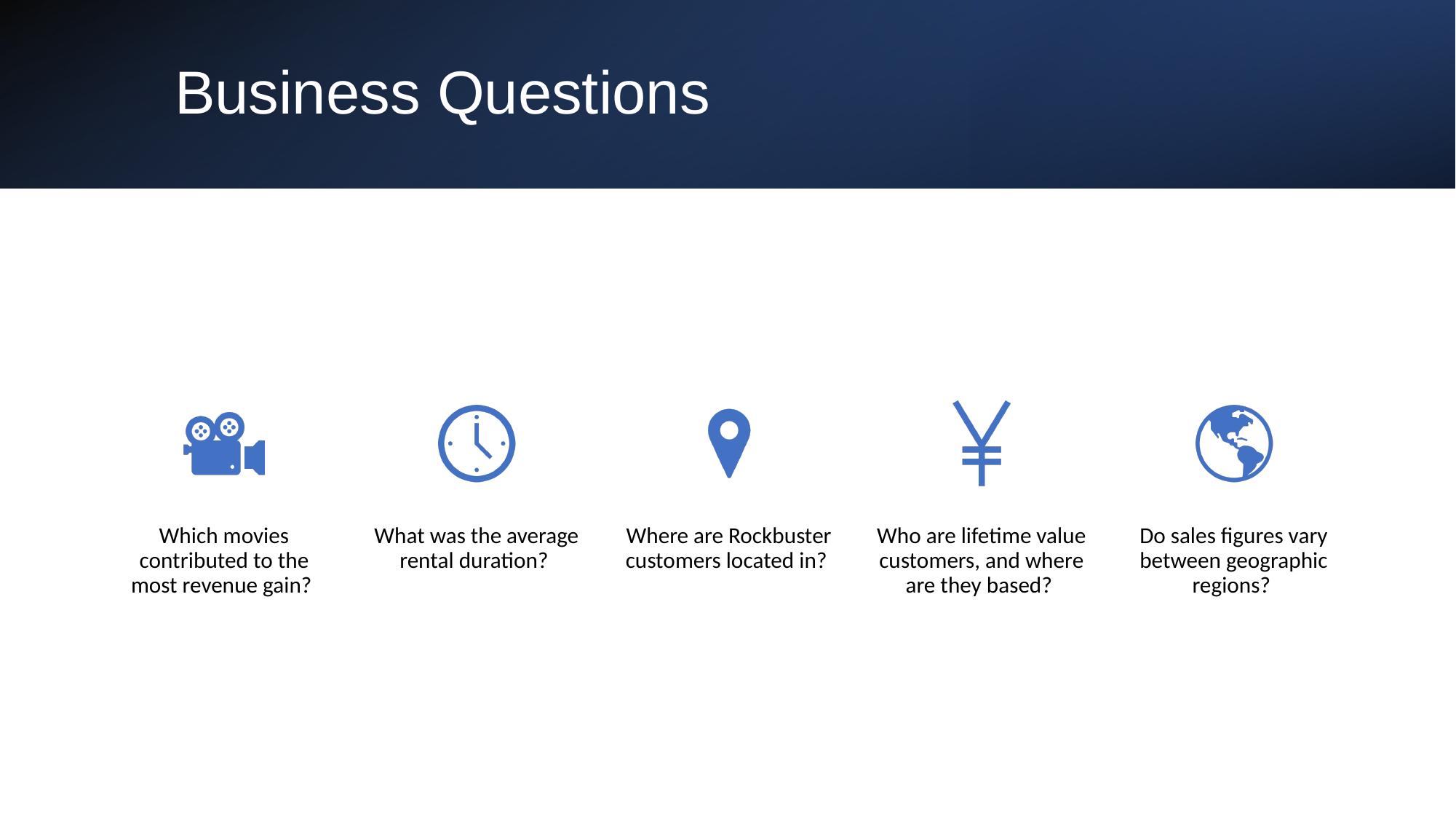

# Business Questions
Which movies contributed to the most revenue gain?
What was the average rental duration?
Where are Rockbuster customers located in?
Who are lifetime value customers, and where are they based?
Do sales figures vary between geographic regions?